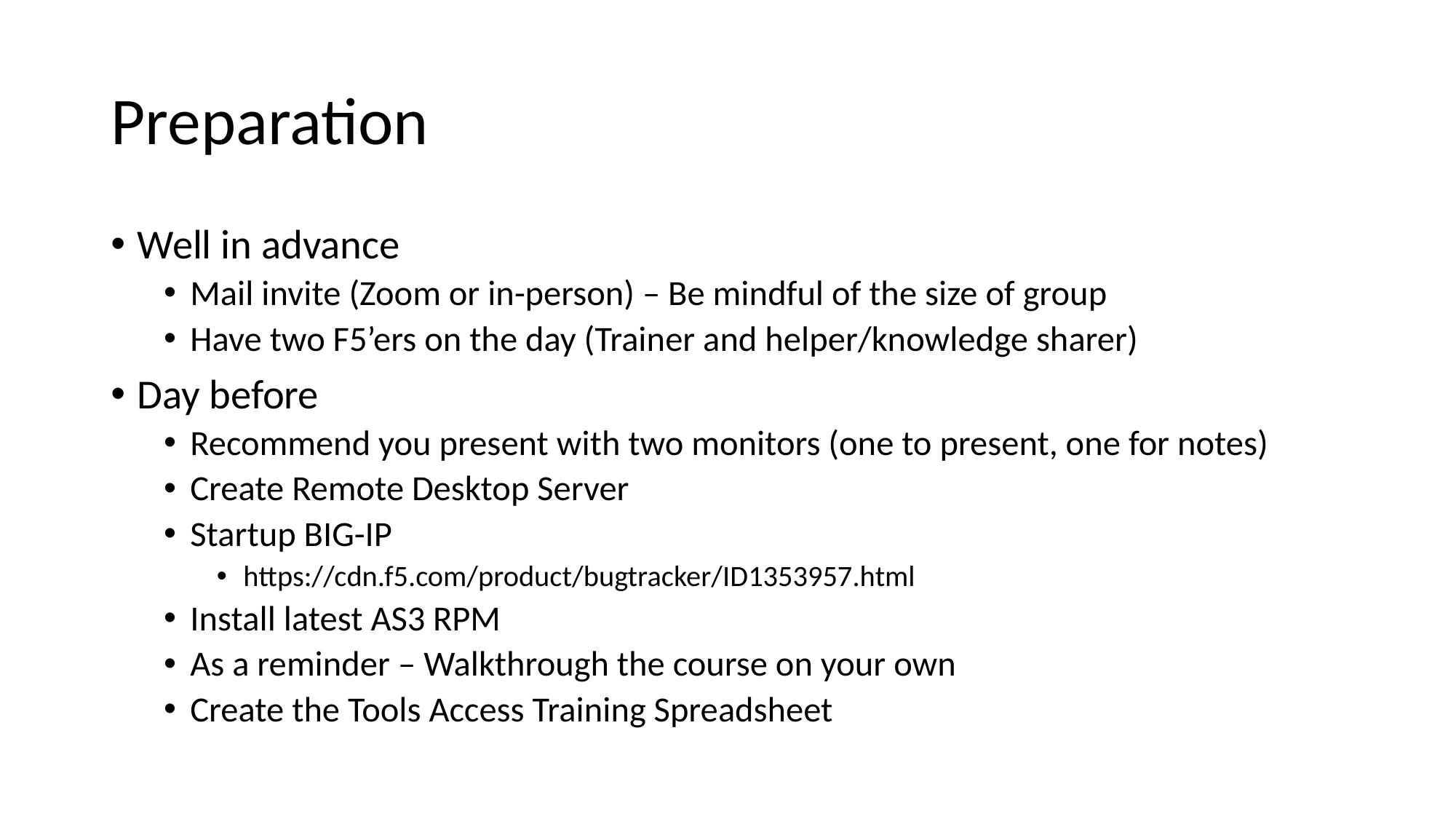

# Preparation
Well in advance
Mail invite (Zoom or in-person) – Be mindful of the size of group
Have two F5’ers on the day (Trainer and helper/knowledge sharer)
Day before
Recommend you present with two monitors (one to present, one for notes)
Create Remote Desktop Server
Startup BIG-IP
https://cdn.f5.com/product/bugtracker/ID1353957.html
Install latest AS3 RPM
As a reminder – Walkthrough the course on your own
Create the Tools Access Training Spreadsheet